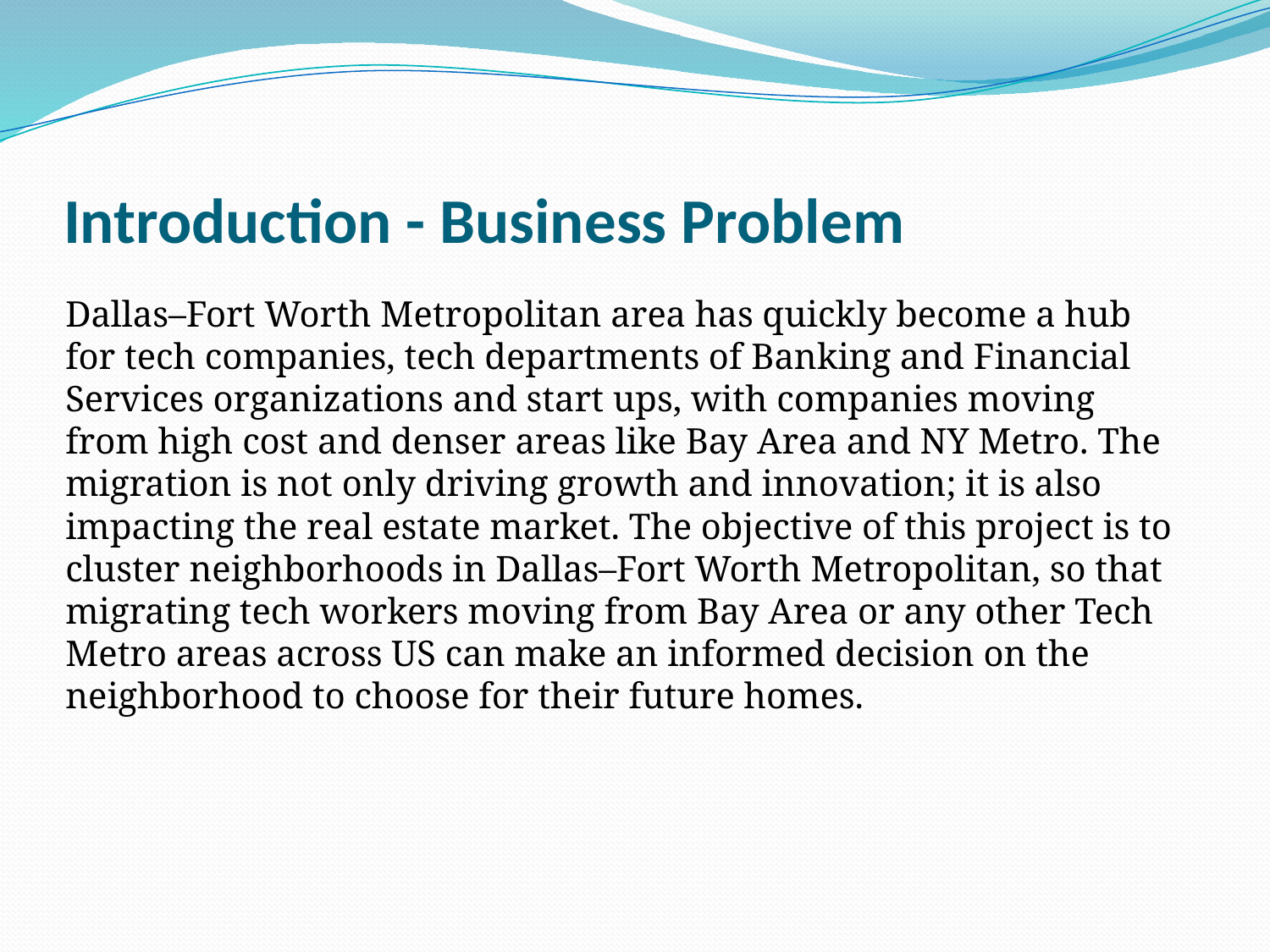

# Introduction - Business Problem
Dallas–Fort Worth Metropolitan area has quickly become a hub for tech companies, tech departments of Banking and Financial Services organizations and start ups, with companies moving from high cost and denser areas like Bay Area and NY Metro. The migration is not only driving growth and innovation; it is also impacting the real estate market. The objective of this project is to cluster neighborhoods in Dallas–Fort Worth Metropolitan, so that migrating tech workers moving from Bay Area or any other Tech Metro areas across US can make an informed decision on the neighborhood to choose for their future homes.